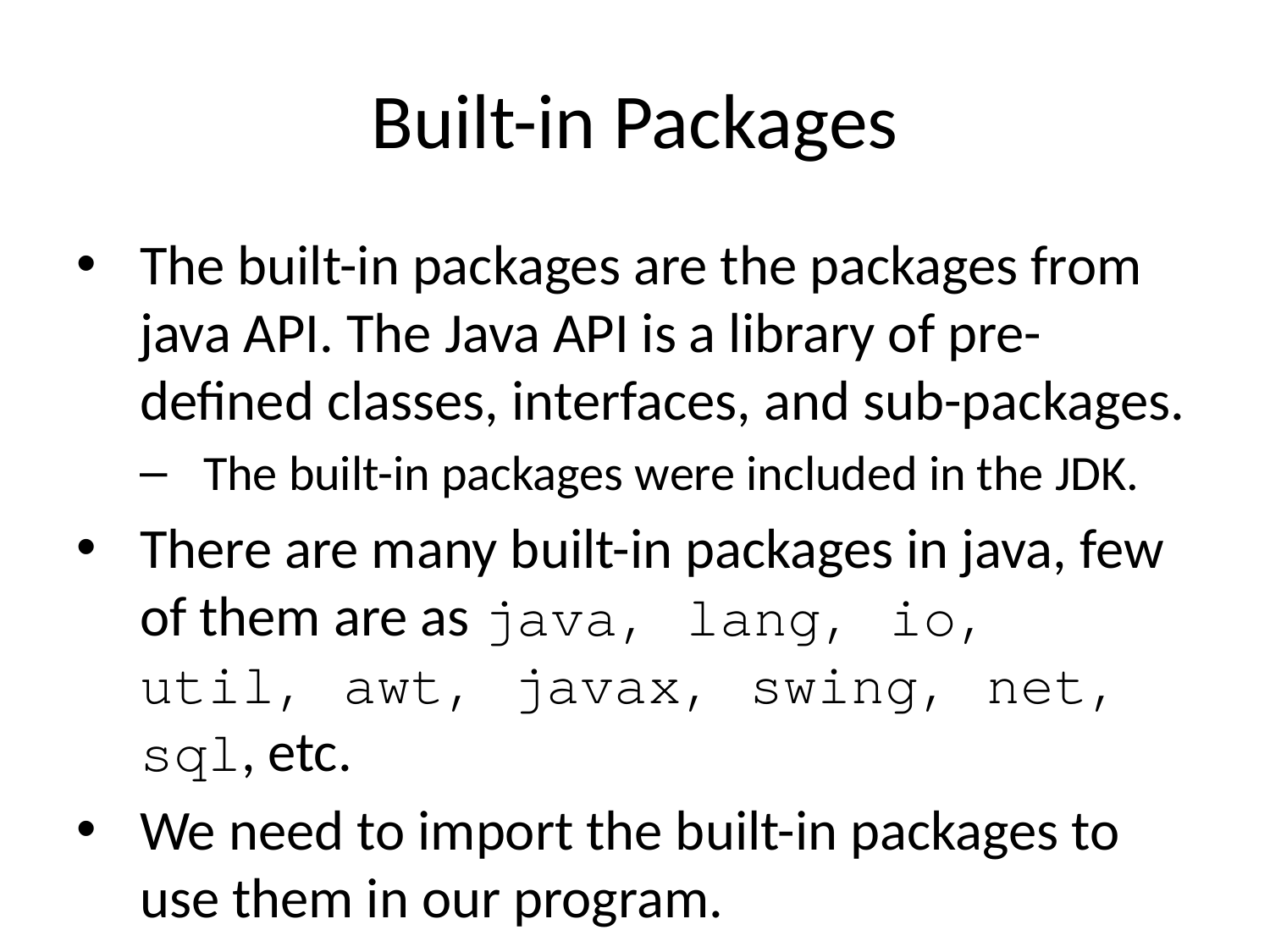

# Built-in Packages
The built-in packages are the packages from java API. The Java API is a library of pre-defined classes, interfaces, and sub-packages.
The built-in packages were included in the JDK.
There are many built-in packages in java, few of them are as java, lang, io, util, awt, javax, swing, net, sql, etc.
We need to import the built-in packages to use them in our program.
To import a package, we use the import statement.